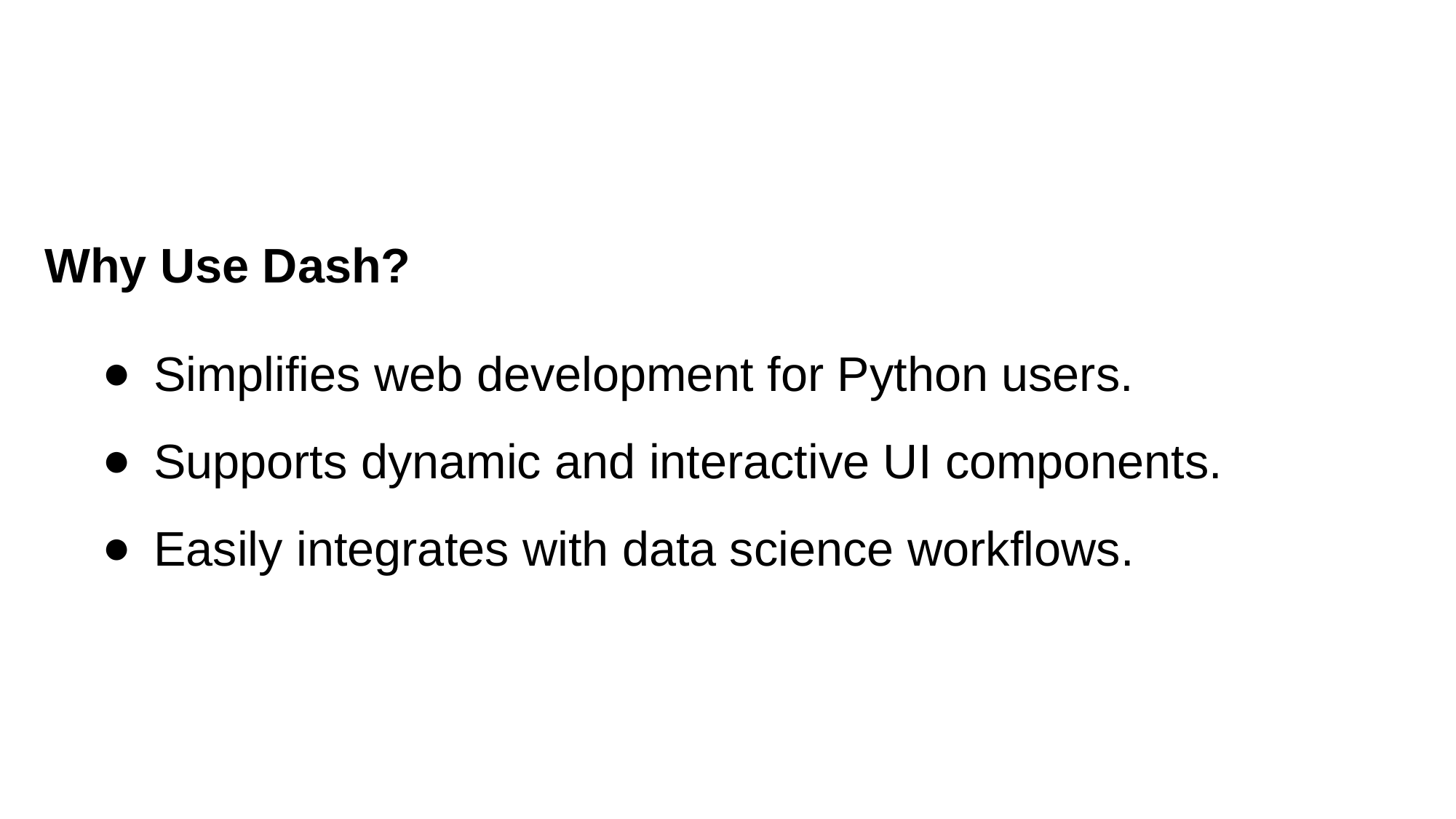

Why Use Dash?
Simplifies web development for Python users.
Supports dynamic and interactive UI components.
Easily integrates with data science workflows.